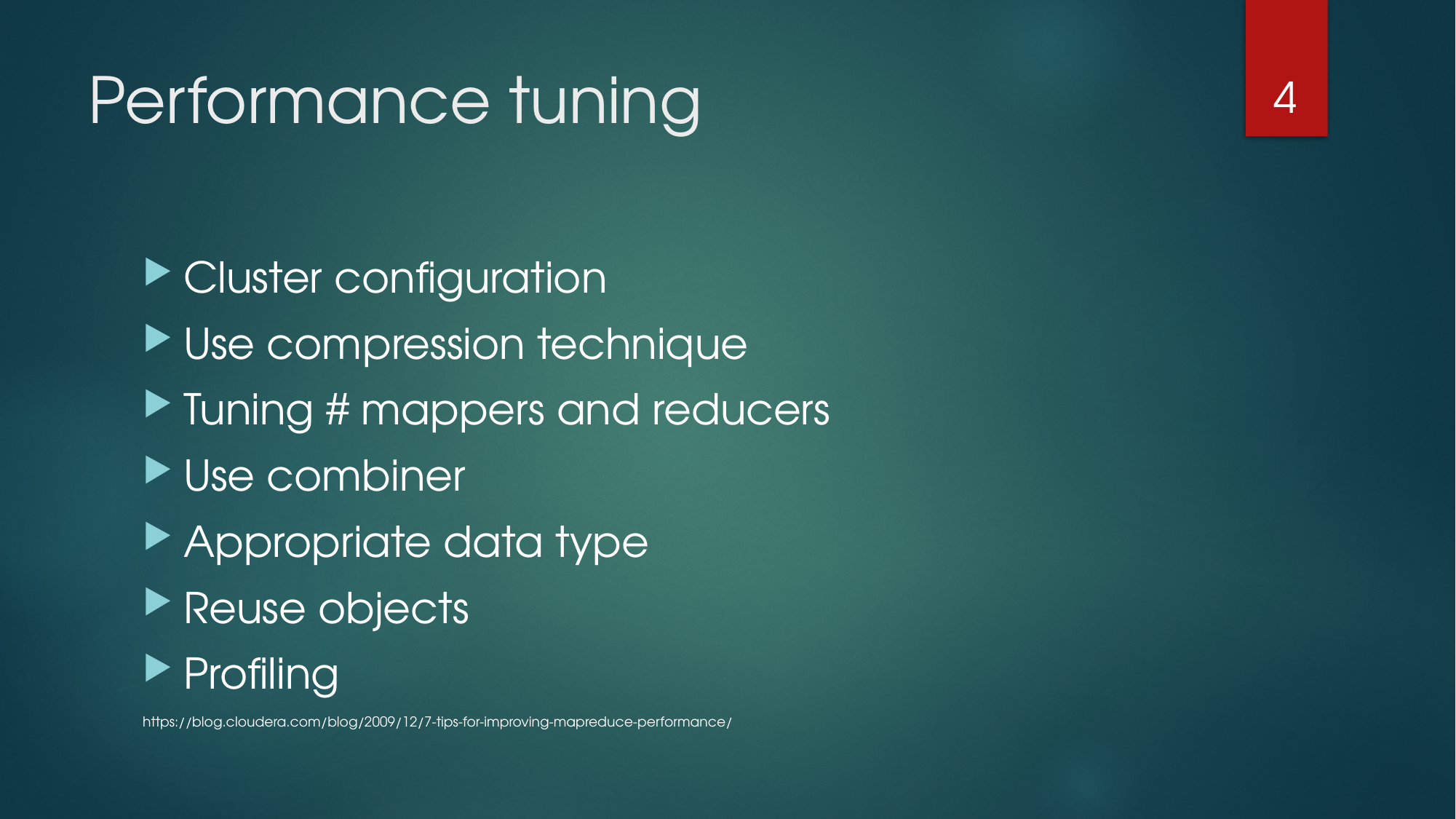

4
# Performance tuning
Cluster configuration
Use compression technique
Tuning # mappers and reducers
Use combiner
Appropriate data type
Reuse objects
Profiling
https://blog.cloudera.com/blog/2009/12/7-tips-for-improving-mapreduce-performance/